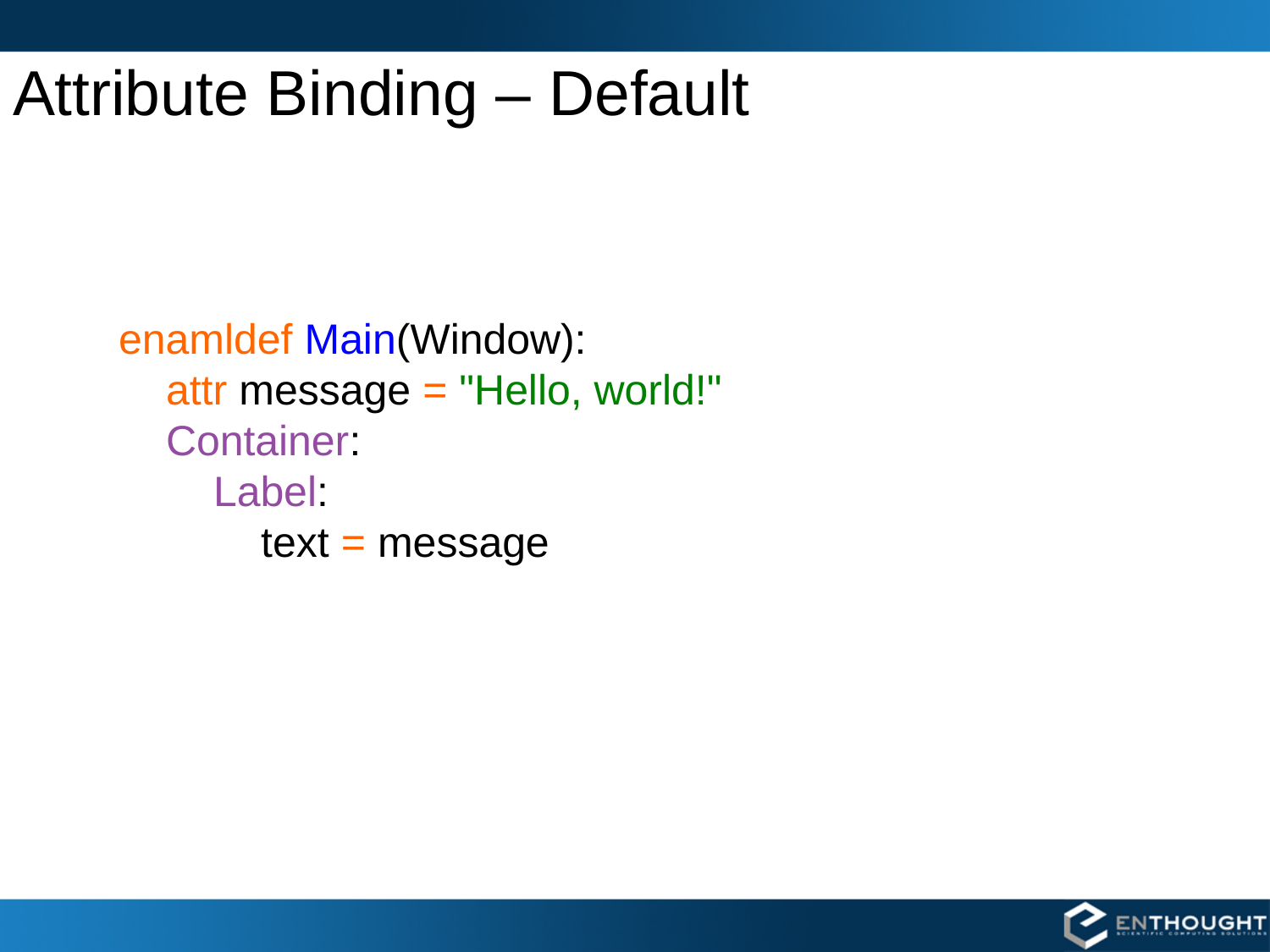

# Attribute Binding – Default
enamldef Main(Window):
    attr message = "Hello, world!"
    Container:
        Label:
            text = message